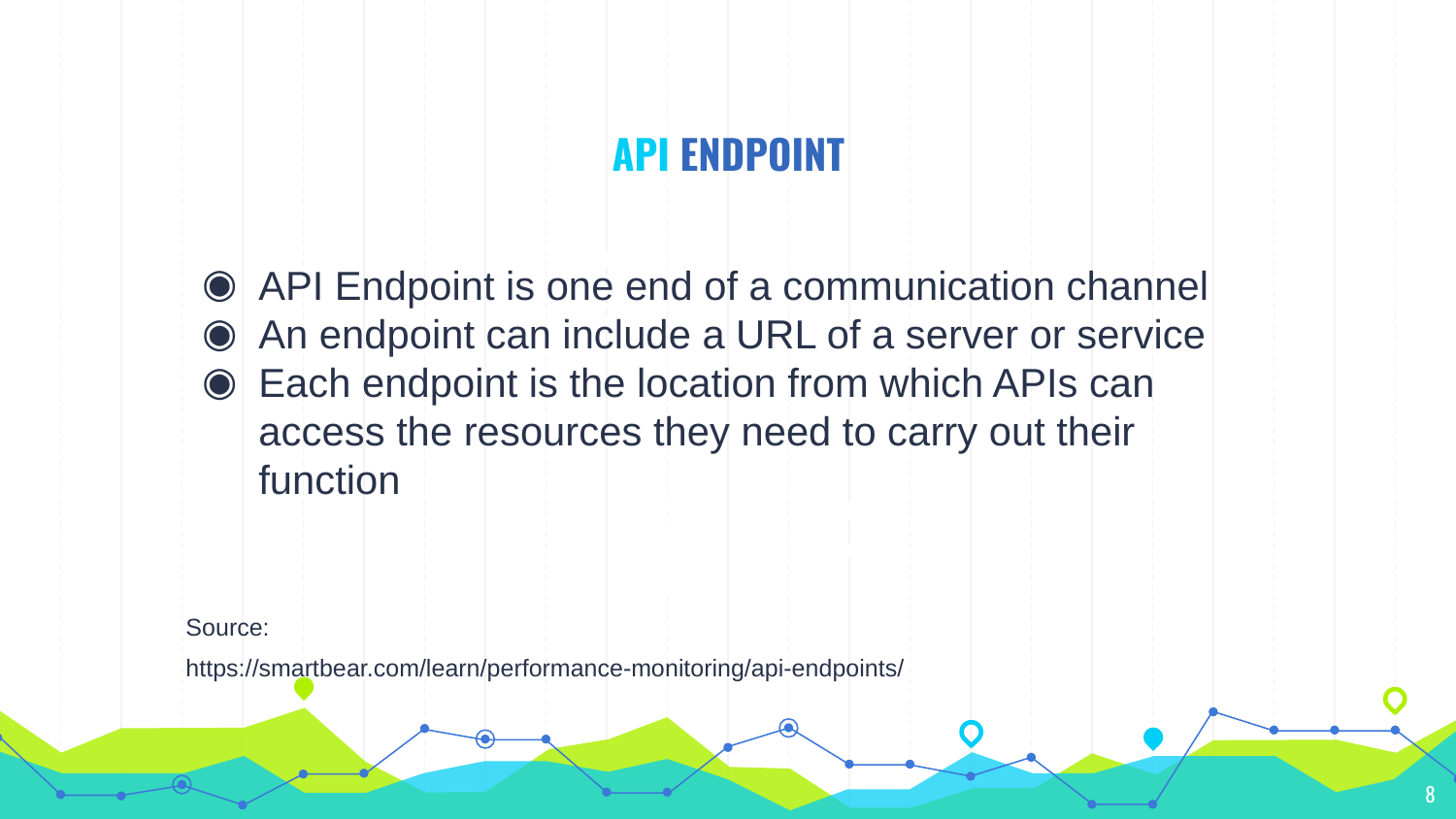

# API ENDPOINT
API Endpoint is one end of a communication channel
An endpoint can include a URL of a server or service
Each endpoint is the location from which APIs can access the resources they need to carry out their function
Source:
https://smartbear.com/learn/performance-monitoring/api-endpoints/

8